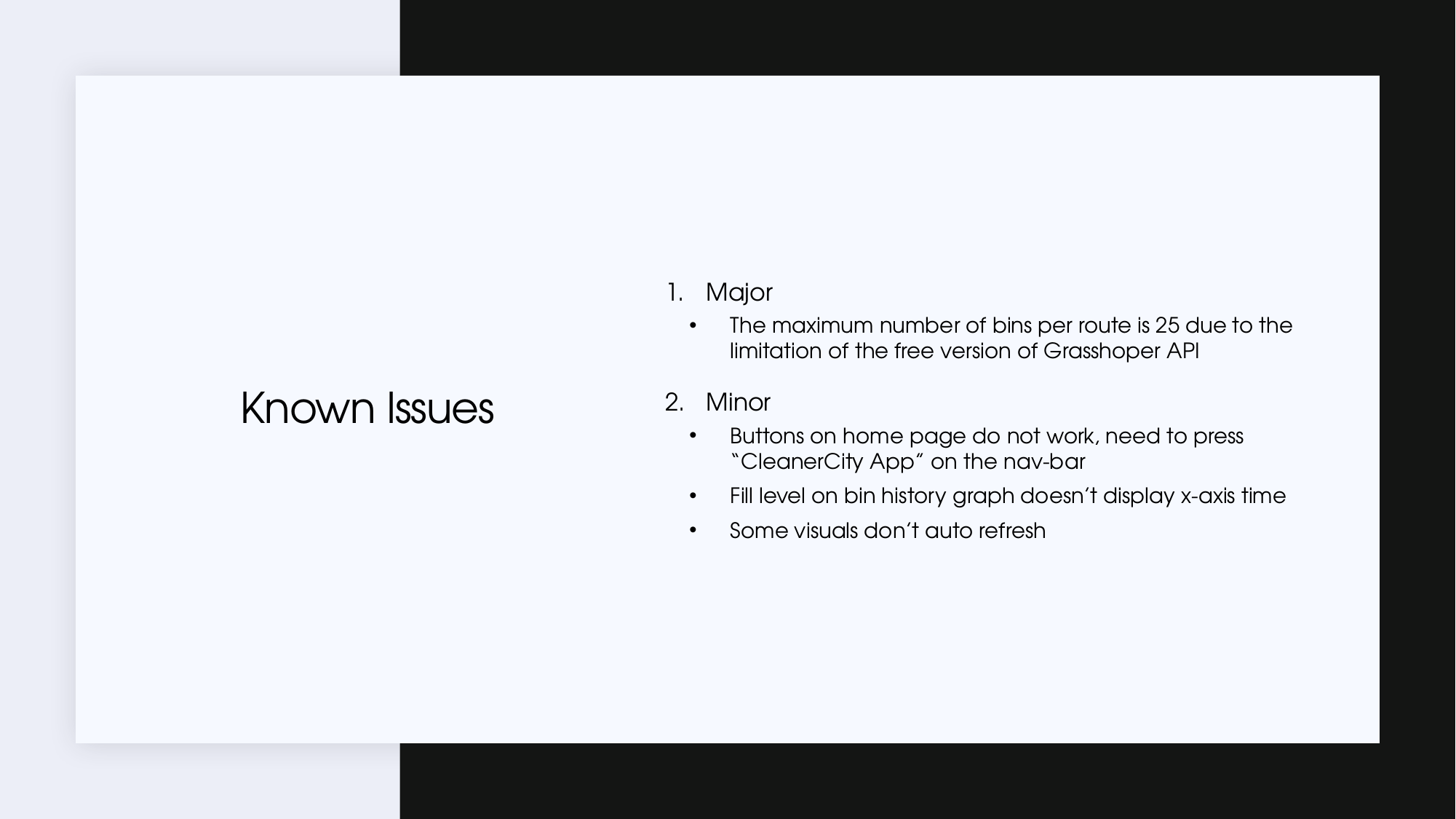

Major
The maximum number of bins per route is 25 due to the limitation of the free version of Grasshoper API
Minor
Buttons on home page do not work, need to press “CleanerCity App” on the nav-bar
Fill level on bin history graph doesn’t display x-axis time
Some visuals don’t auto refresh
# Known Issues